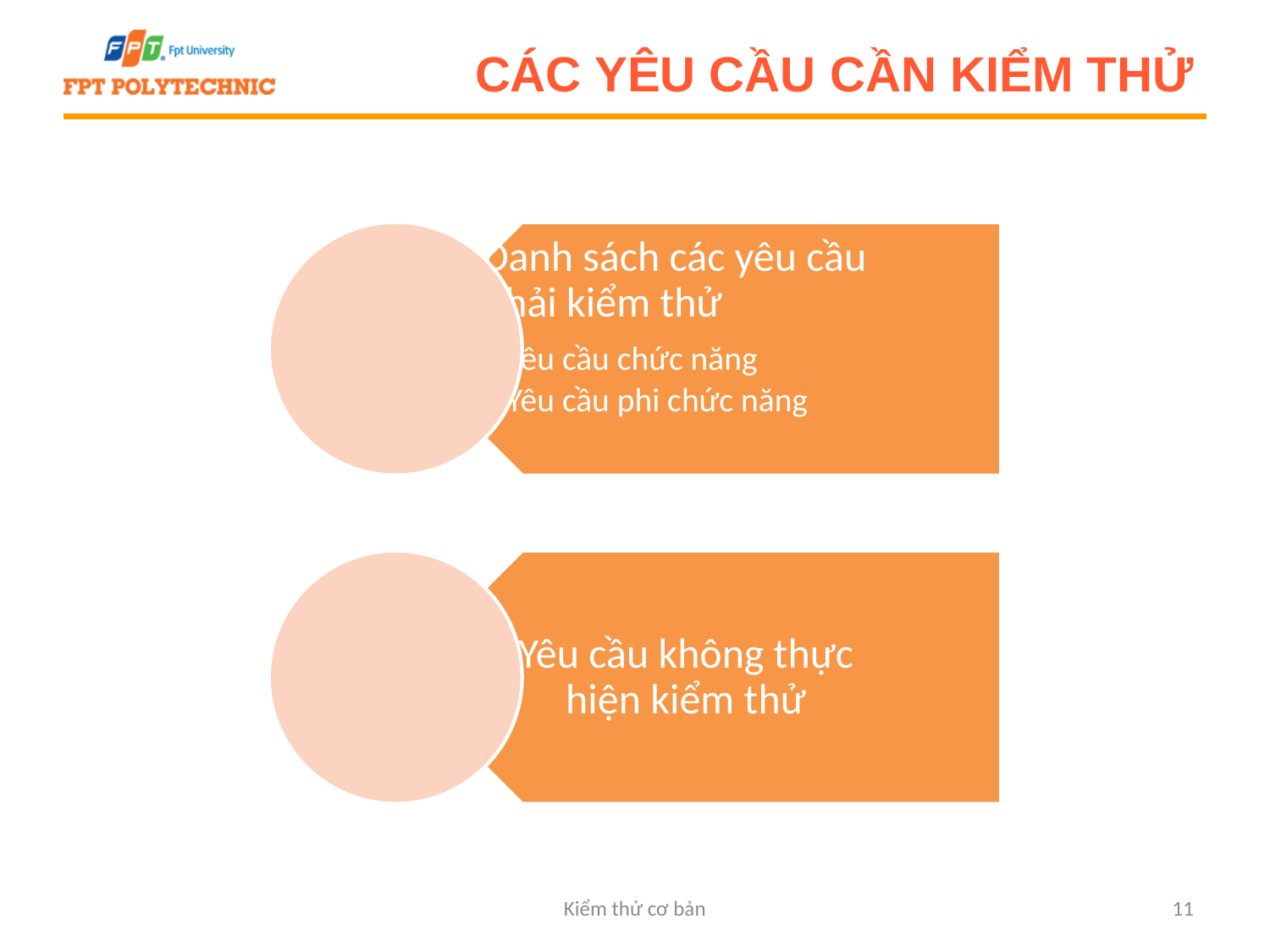

# Các yêu cầu cần kiểm thử
Danh sách các yêu cầu phải kiểm thử
Yêu cầu chức năng
Yêu cầu phi chức năng
Yêu cầu không thực hiện kiểm thử
Kiểm thử cơ bản
11